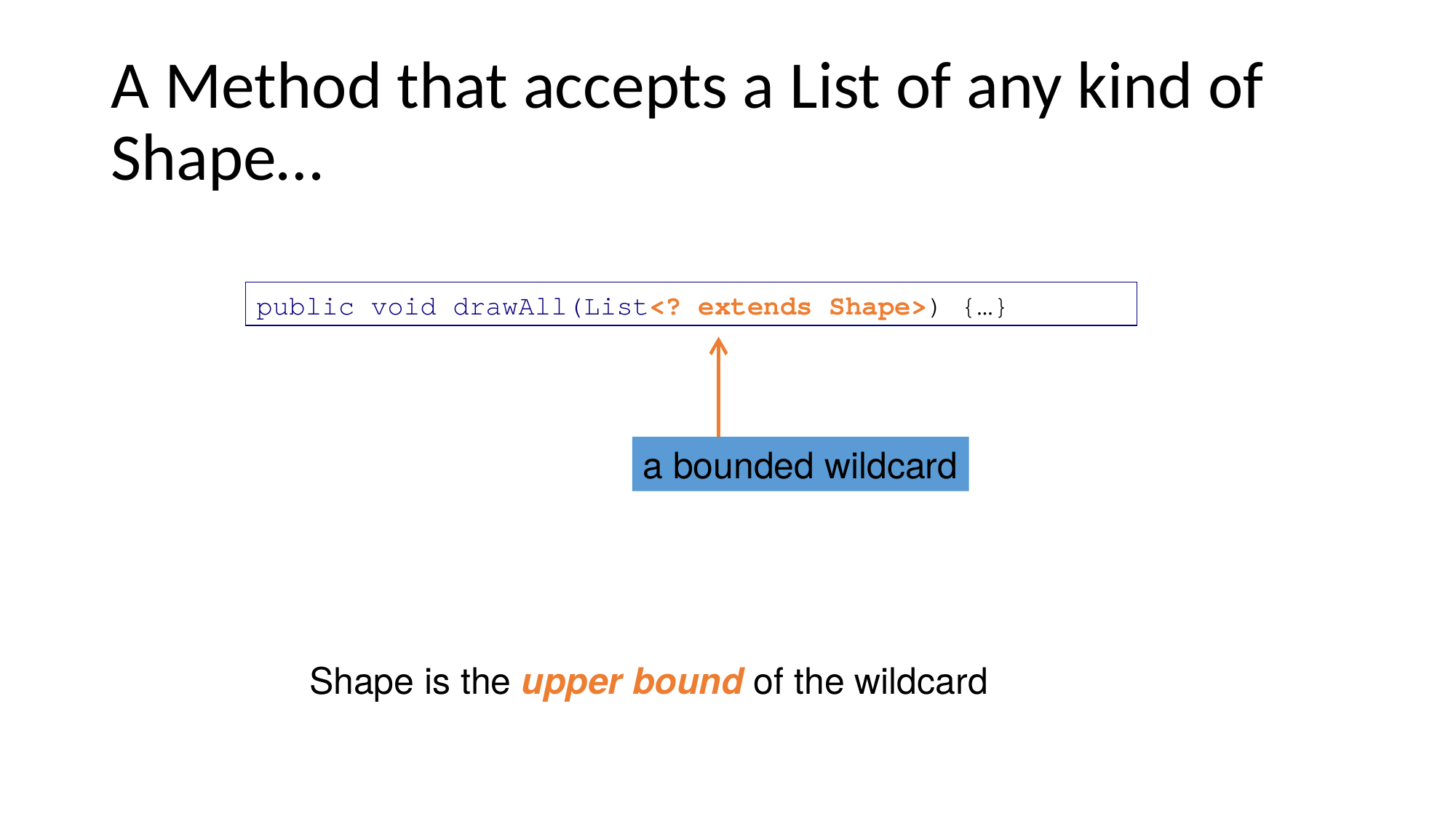

# A Method that accepts a List of any kind of Shape…
public void drawAll(List<? extends Shape>) {…}

a bounded wildcard
Shape is the upper bound of the wildcard